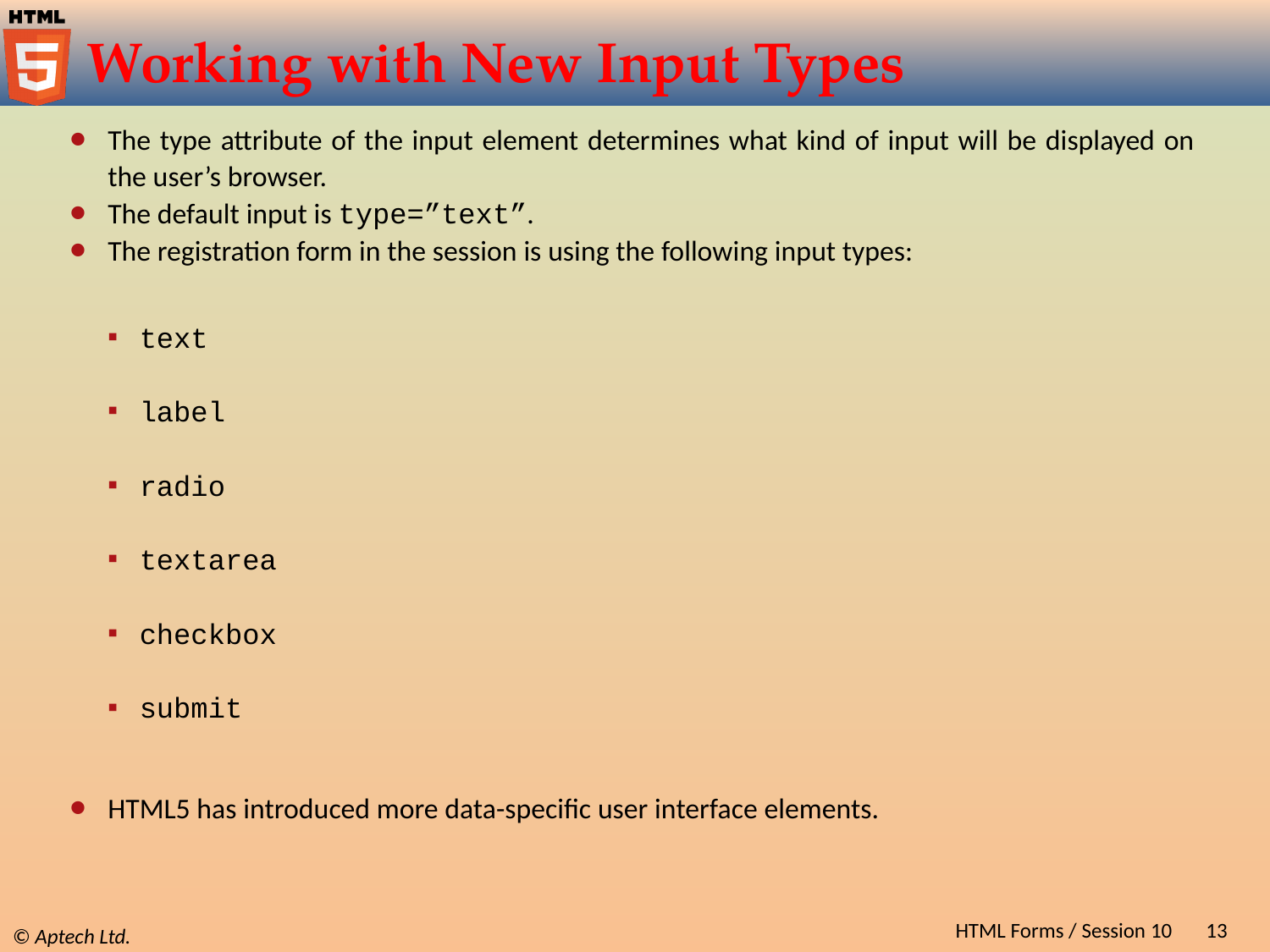

# Working with New Input Types
The type attribute of the input element determines what kind of input will be displayed on the user’s browser.
The default input is type=”text”.
The registration form in the session is using the following input types:
text

label

radio

textarea

checkbox

submit
HTML5 has introduced more data-specific user interface elements.
HTML Forms / Session 10
13